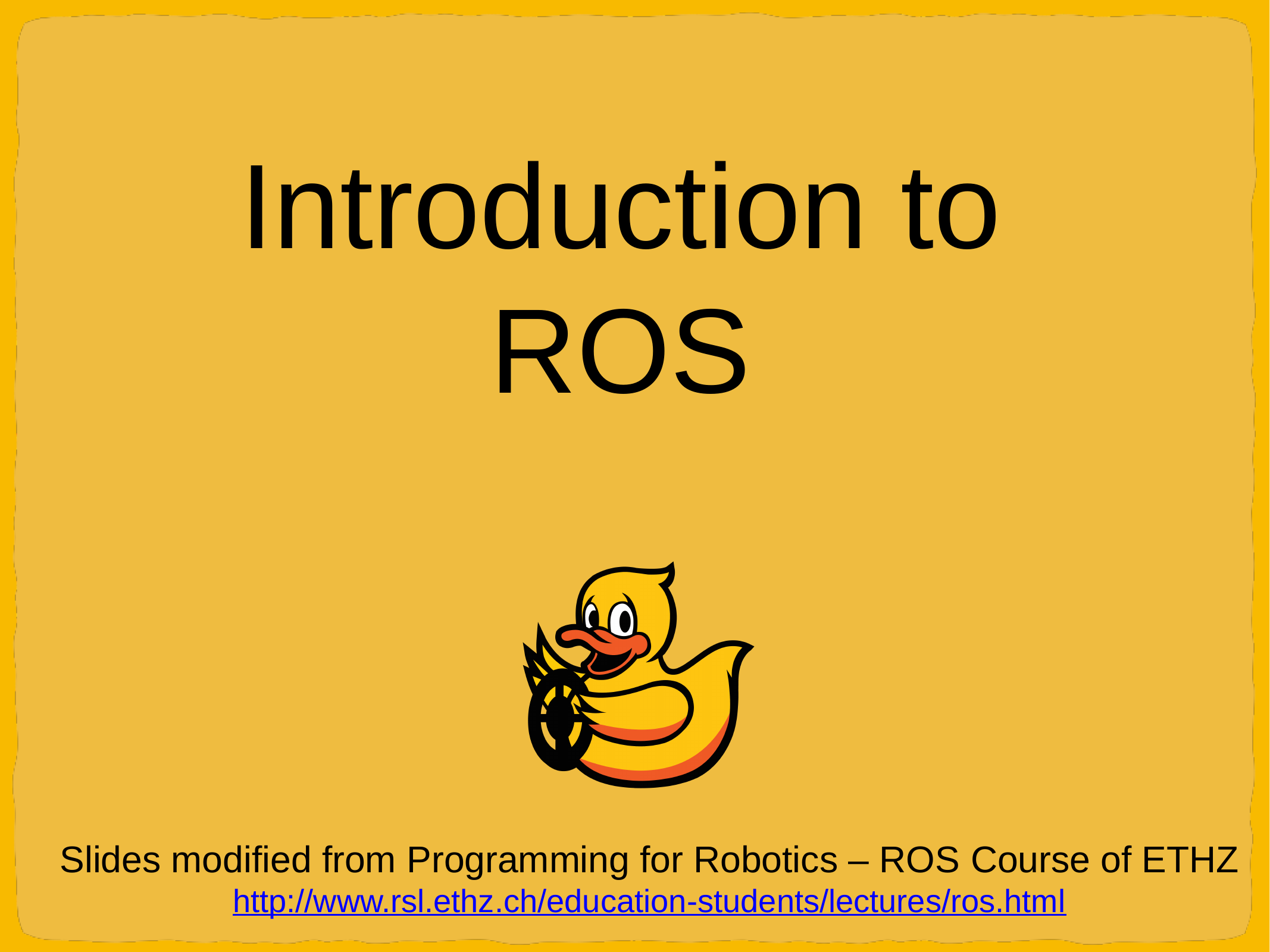

# Introduction to ROS
Slides modified from Programming for Robotics – ROS Course of ETHZ
http://www.rsl.ethz.ch/education-students/lectures/ros.html